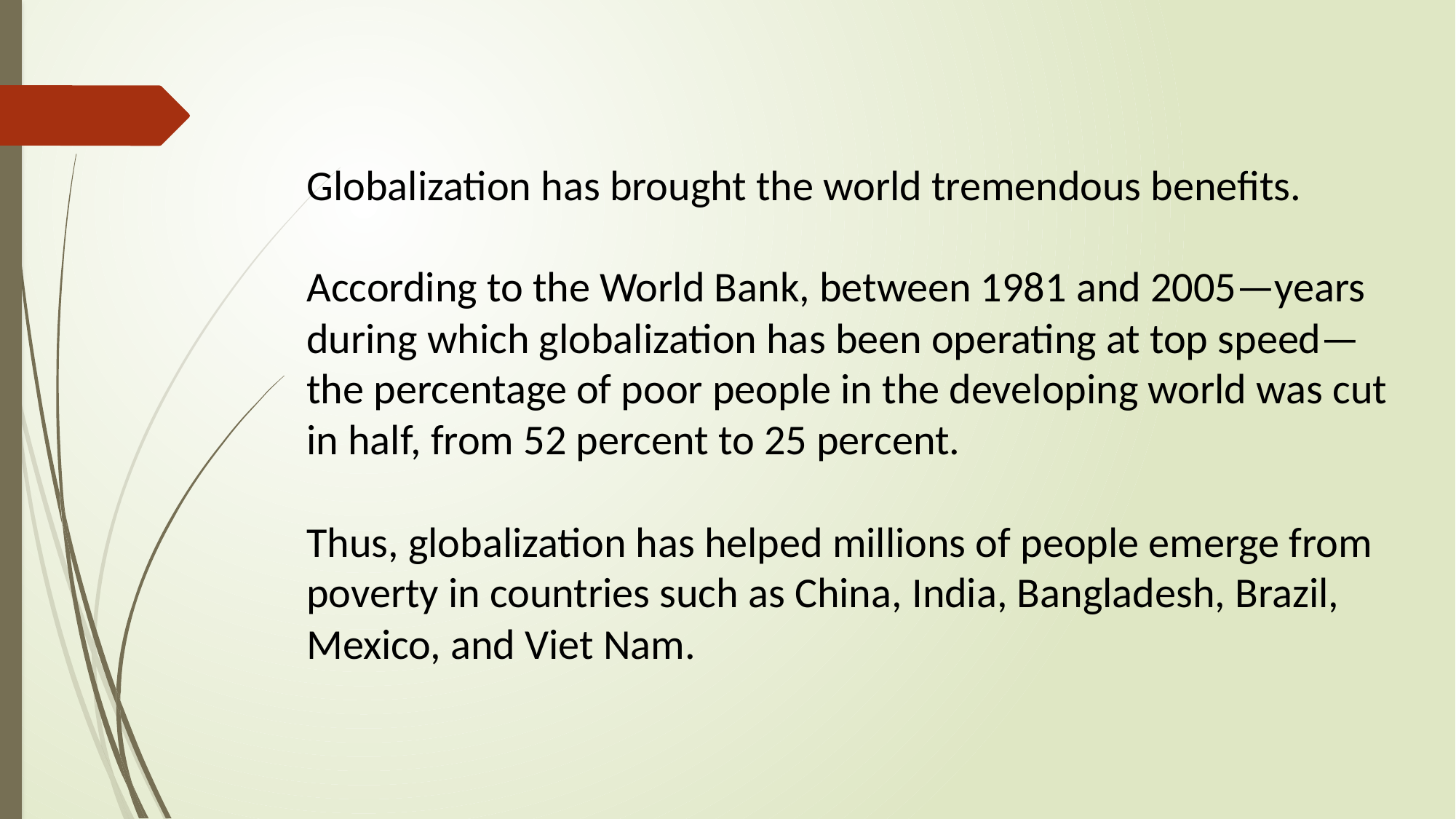

Globalization has brought the world tremendous benefits.

According to the World Bank, between 1981 and 2005—years during which globalization has been operating at top speed—the percentage of poor people in the developing world was cut in half, from 52 percent to 25 percent.

Thus, globalization has helped millions of people emerge from poverty in countries such as China, India, Bangladesh, Brazil, Mexico, and Viet Nam.